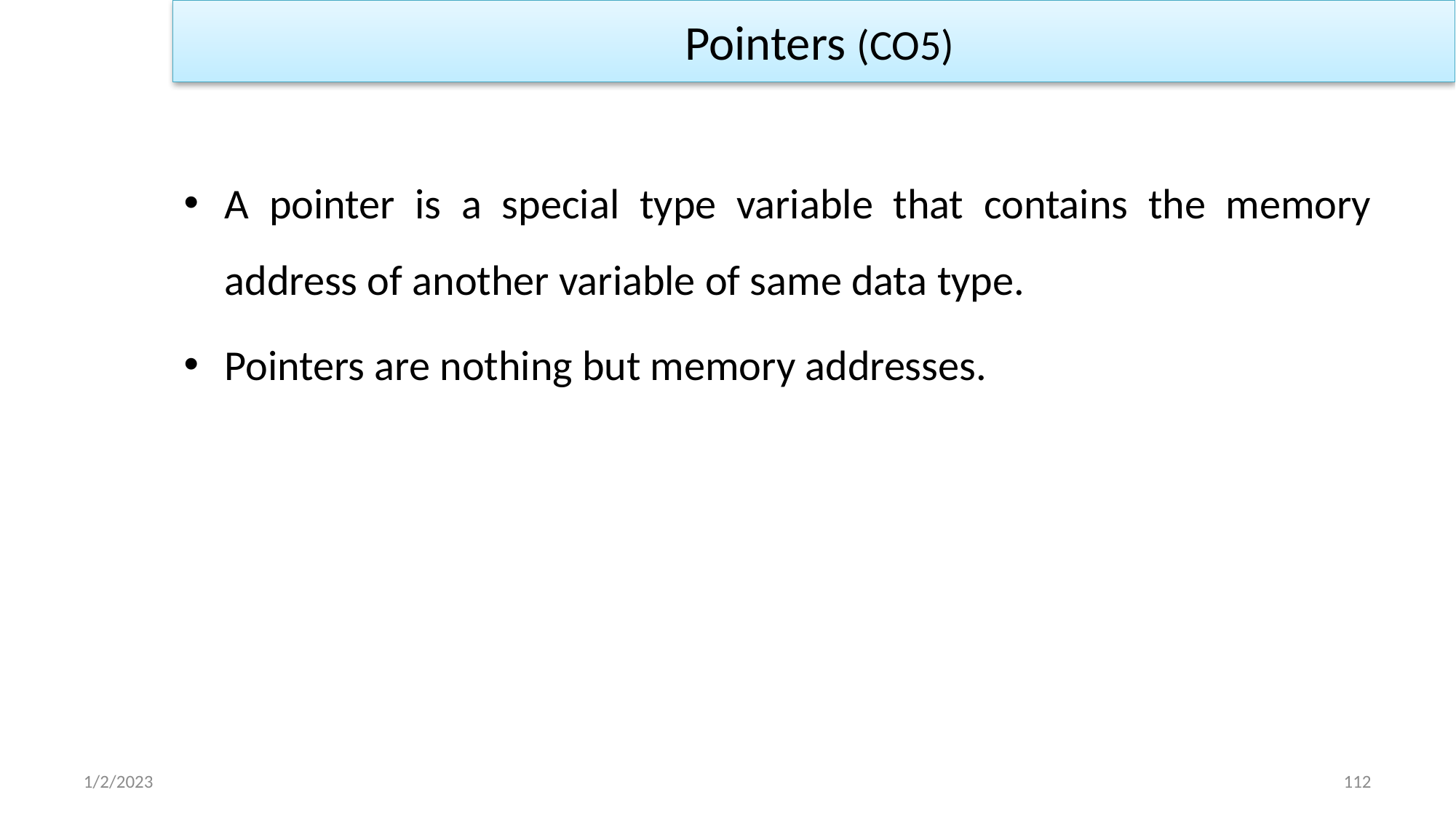

Pointers (CO5)
A pointer is a special type variable that contains the memory address of another variable of same data type.
Pointers are nothing but memory addresses.

1/2/2023
112